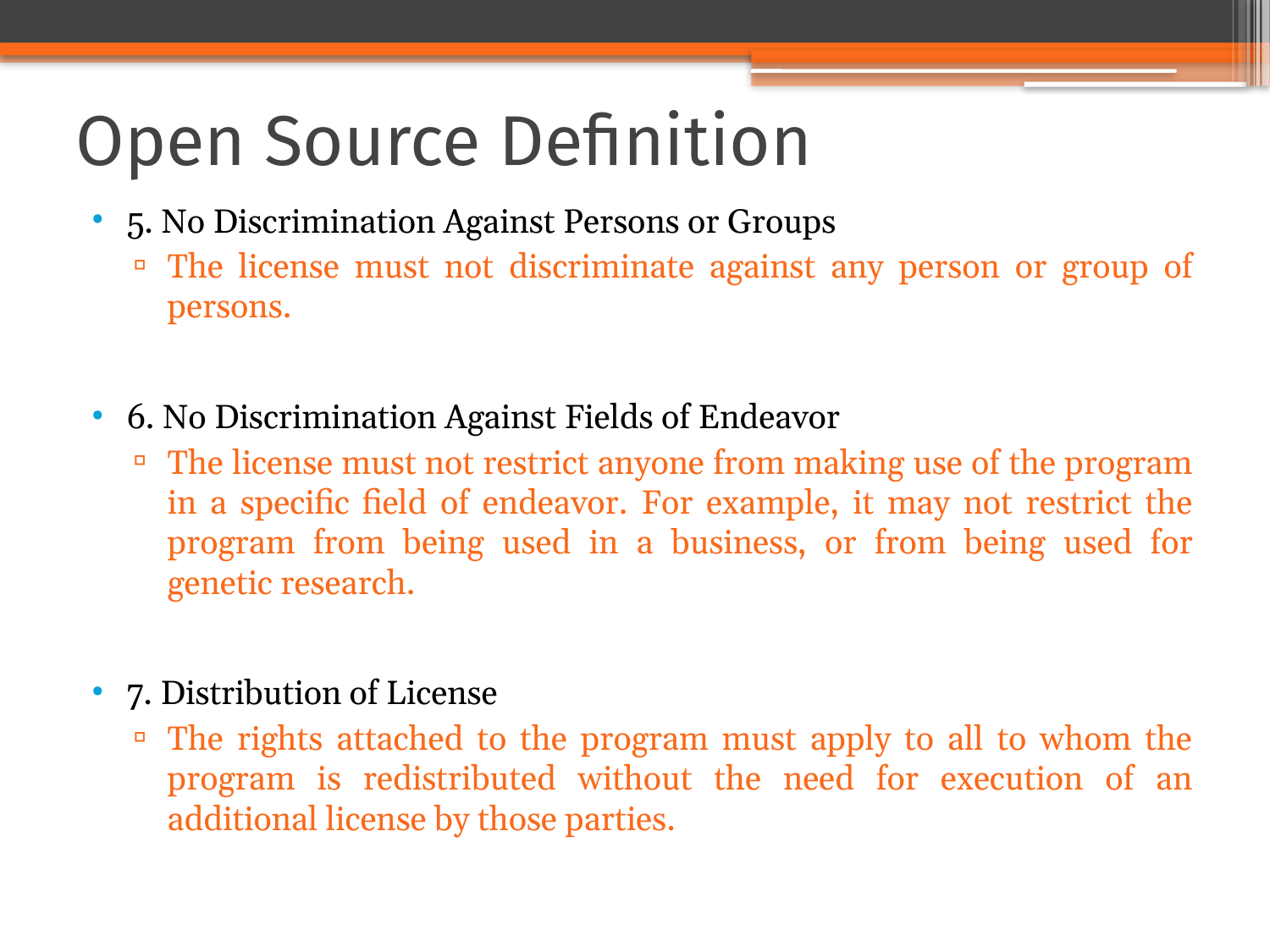

# Open Source Definition
5. No Discrimination Against Persons or Groups
The license must not discriminate against any person or group of persons.

6. No Discrimination Against Fields of Endeavor
The license must not restrict anyone from making use of the program in a specific field of endeavor. For example, it may not restrict the program from being used in a business, or from being used for genetic research.

7. Distribution of License
The rights attached to the program must apply to all to whom the program is redistributed without the need for execution of an additional license by those parties.